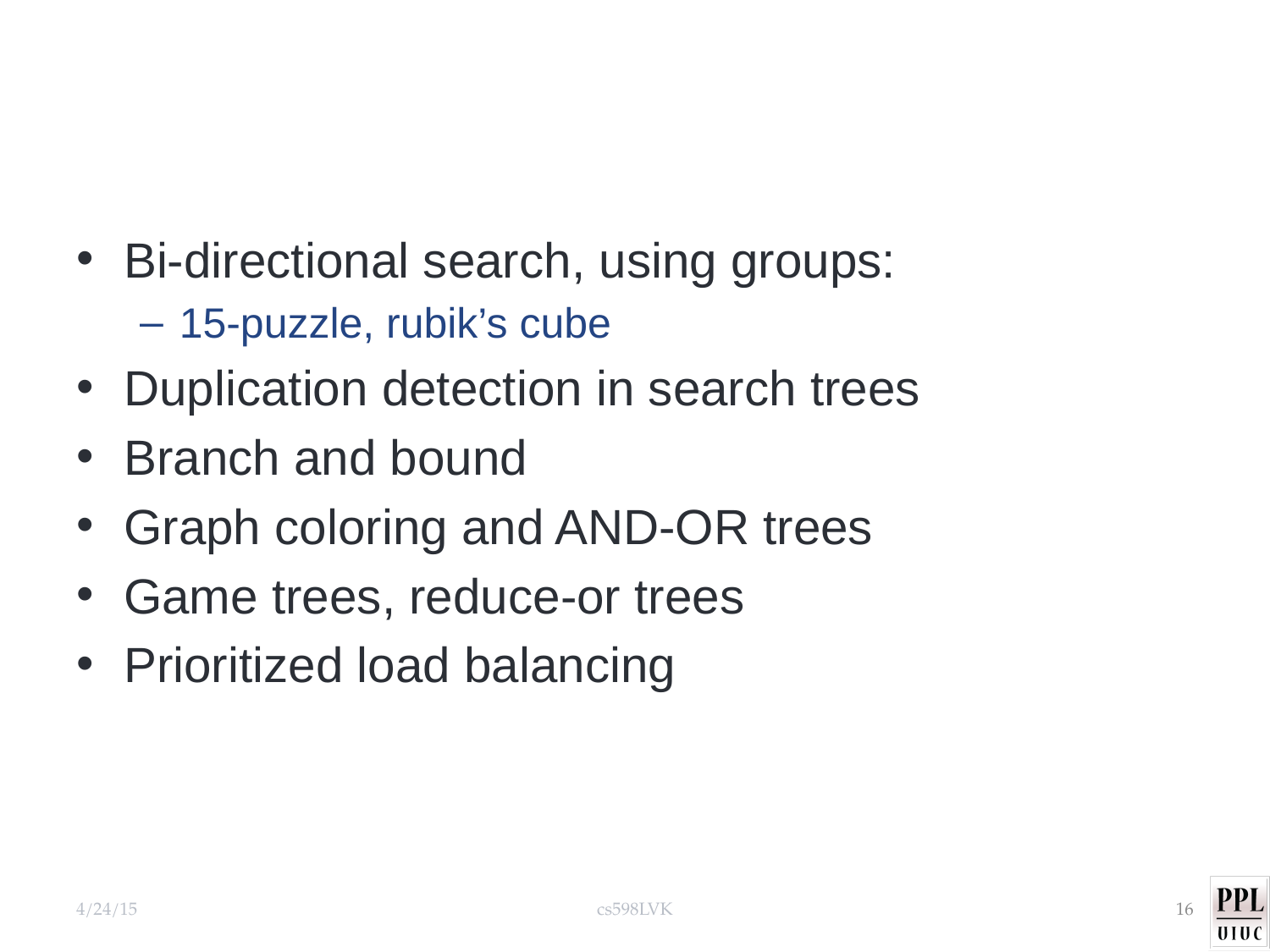

#
Bi-directional search, using groups:
15-puzzle, rubik’s cube
Duplication detection in search trees
Branch and bound
Graph coloring and AND-OR trees
Game trees, reduce-or trees
Prioritized load balancing

4/24/15
cs598LVK
16